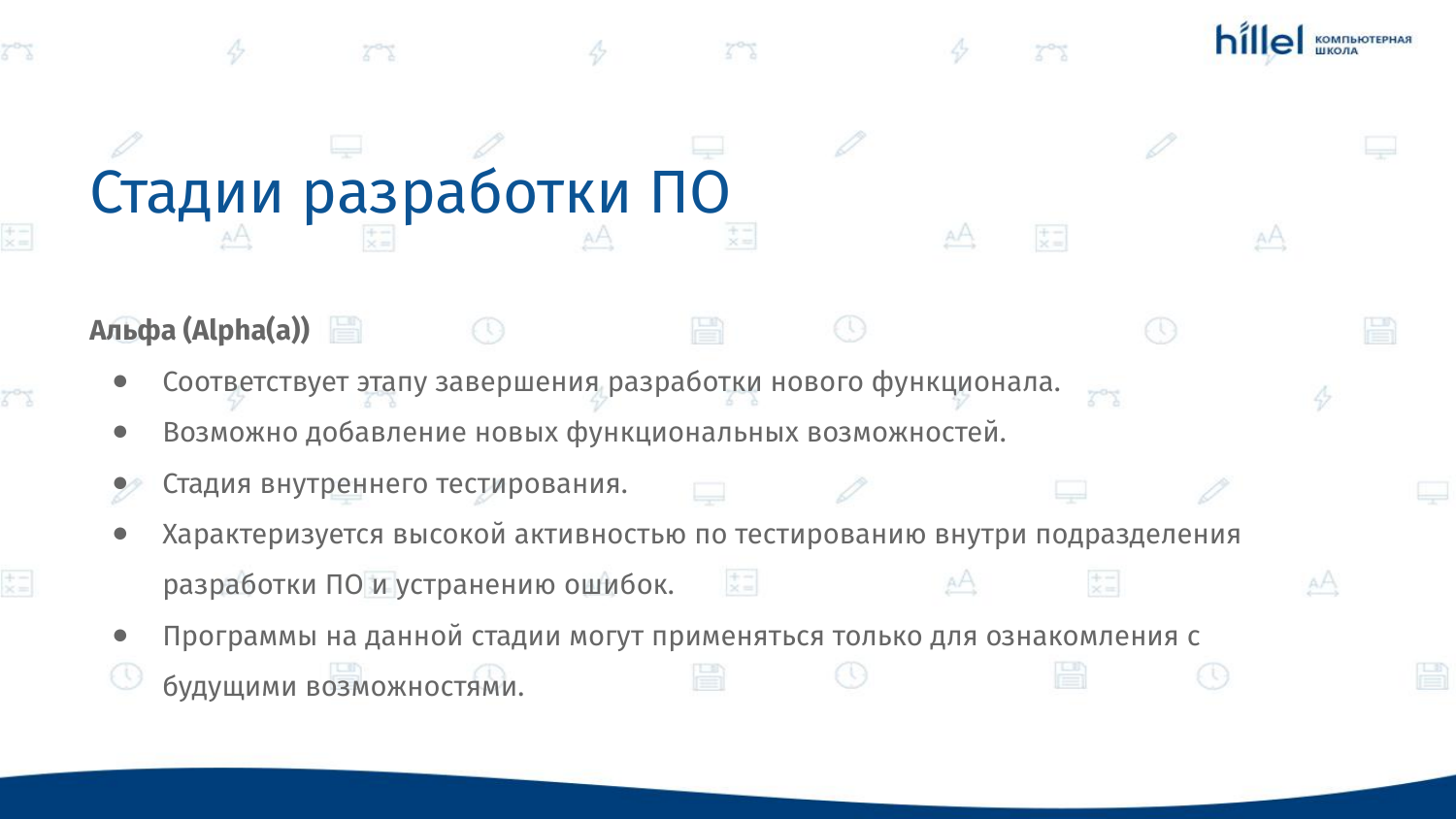

Стадии разработки ПО
Альфа (Alpha(a))
Соответствует этапу завершения разработки нового функционала.
Возможно добавление новых функциональных возможностей.
Стадия внутреннего тестирования.
Характеризуется высокой активностью по тестированию внутри подразделения разработки ПО и устранению ошибок.
Программы на данной стадии могут применяться только для ознакомления с будущими возможностями.